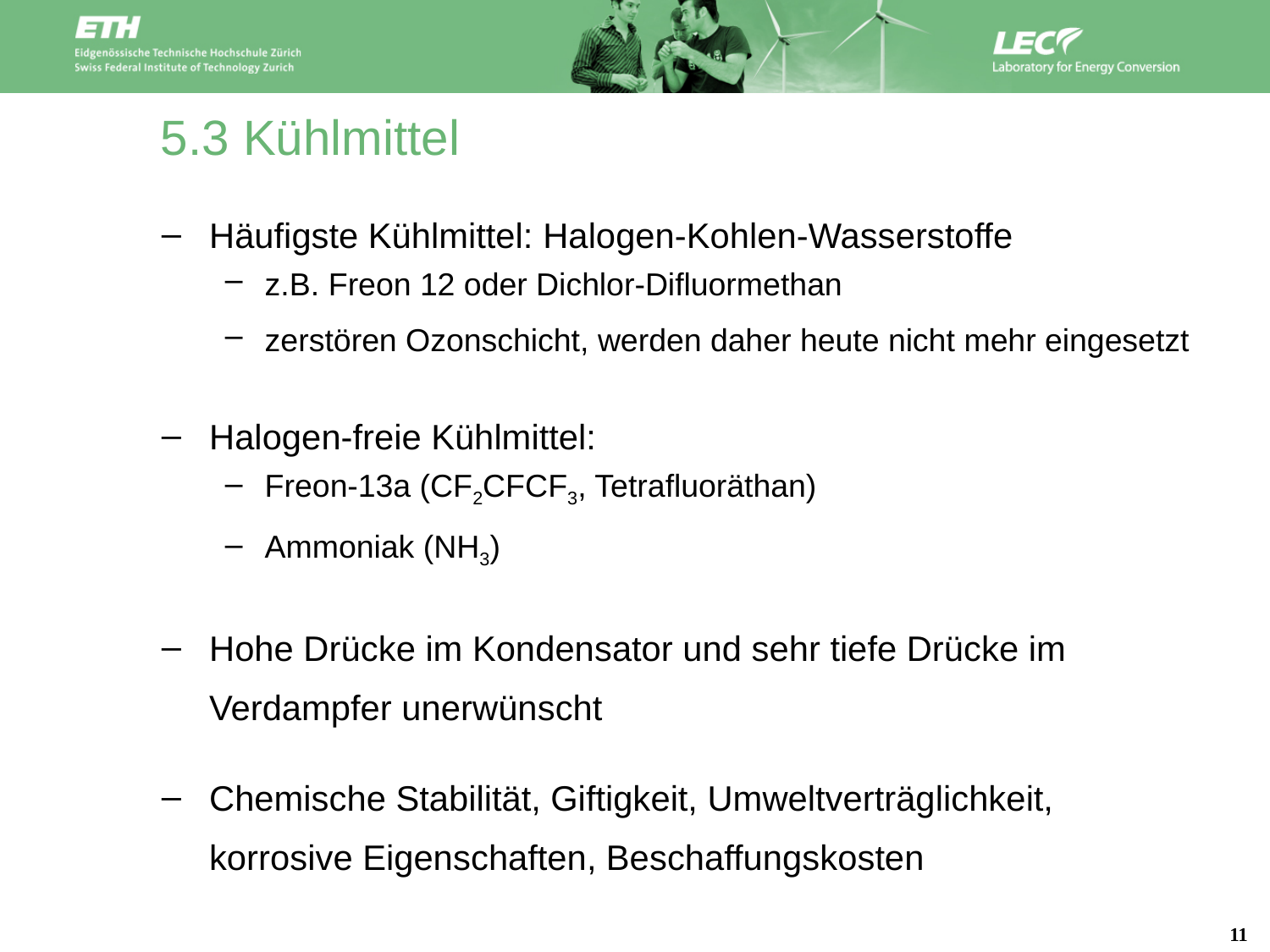

5.3 Kühlmittel
Häufigste Kühlmittel: Halogen-Kohlen-Wasserstoffe
z.B. Freon 12 oder Dichlor-Difluormethan
zerstören Ozonschicht, werden daher heute nicht mehr eingesetzt
Halogen-freie Kühlmittel:
Freon-13a (CF2CFCF3, Tetrafluoräthan)
Ammoniak (NH3)
Hohe Drücke im Kondensator und sehr tiefe Drücke im Verdampfer unerwünscht
Chemische Stabilität, Giftigkeit, Umweltverträglichkeit, korrosive Eigenschaften, Beschaffungskosten